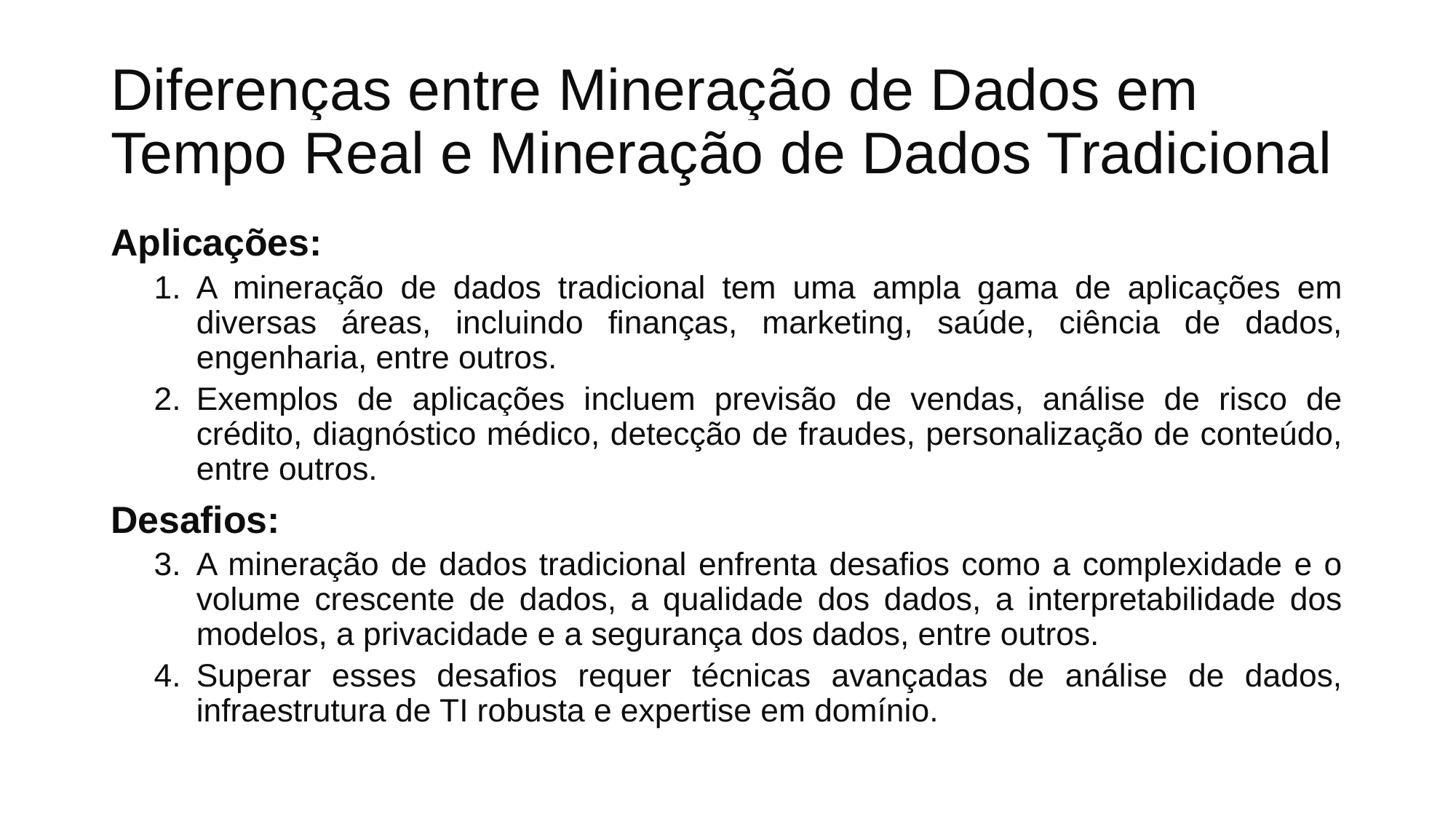

# Diferenças entre Mineração de Dados em Tempo Real e Mineração de Dados Tradicional
Aplicações:
A mineração de dados tradicional tem uma ampla gama de aplicações em diversas áreas, incluindo finanças, marketing, saúde, ciência de dados, engenharia, entre outros.
Exemplos de aplicações incluem previsão de vendas, análise de risco de crédito, diagnóstico médico, detecção de fraudes, personalização de conteúdo, entre outros.
Desafios:
A mineração de dados tradicional enfrenta desafios como a complexidade e o volume crescente de dados, a qualidade dos dados, a interpretabilidade dos modelos, a privacidade e a segurança dos dados, entre outros.
Superar esses desafios requer técnicas avançadas de análise de dados, infraestrutura de TI robusta e expertise em domínio.